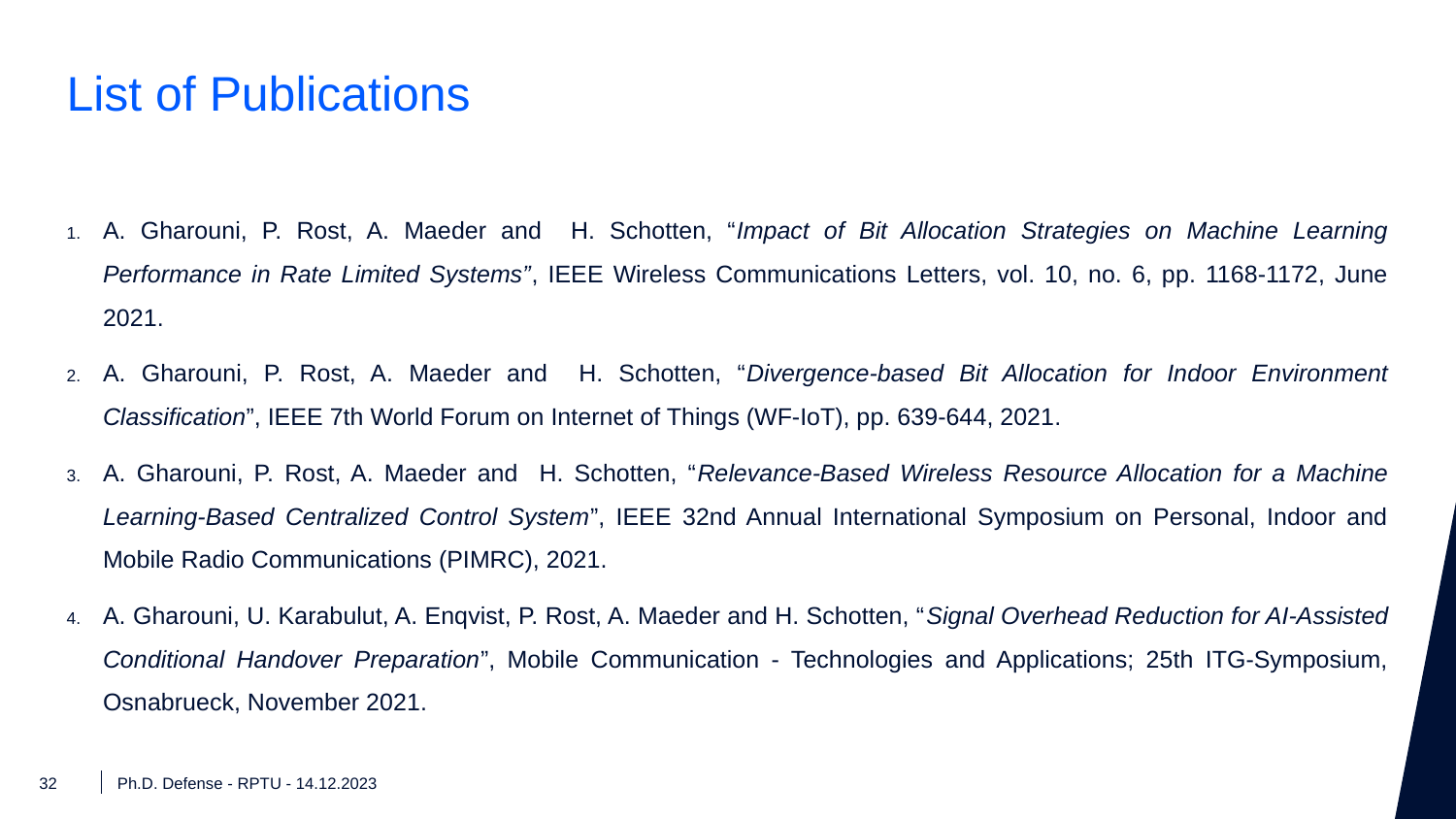

List of Publications

A. Gharouni, P. Rost, A. Maeder and  H. Schotten, “Impact of Bit Allocation Strategies on Machine Learning Performance in Rate Limited Systems”, IEEE Wireless Communications Letters, vol. 10, no. 6, pp. 1168-1172, June 2021.
A. Gharouni, P. Rost, A. Maeder and  H. Schotten, “Divergence-based Bit Allocation for Indoor Environment Classification”, IEEE 7th World Forum on Internet of Things (WF-IoT), pp. 639-644, 2021.
A. Gharouni, P. Rost, A. Maeder and  H. Schotten, “Relevance-Based Wireless Resource Allocation for a Machine Learning-Based Centralized Control System”, IEEE 32nd Annual International Symposium on Personal, Indoor and Mobile Radio Communications (PIMRC), 2021.
A. Gharouni, U. Karabulut, A. Enqvist, P. Rost, A. Maeder and H. Schotten, “Signal Overhead Reduction for AI-Assisted Conditional Handover Preparation”, Mobile Communication - Technologies and Applications; 25th ITG-Symposium, Osnabrueck, November 2021.

Ph.D. Defense - RPTU - 14.12.2023